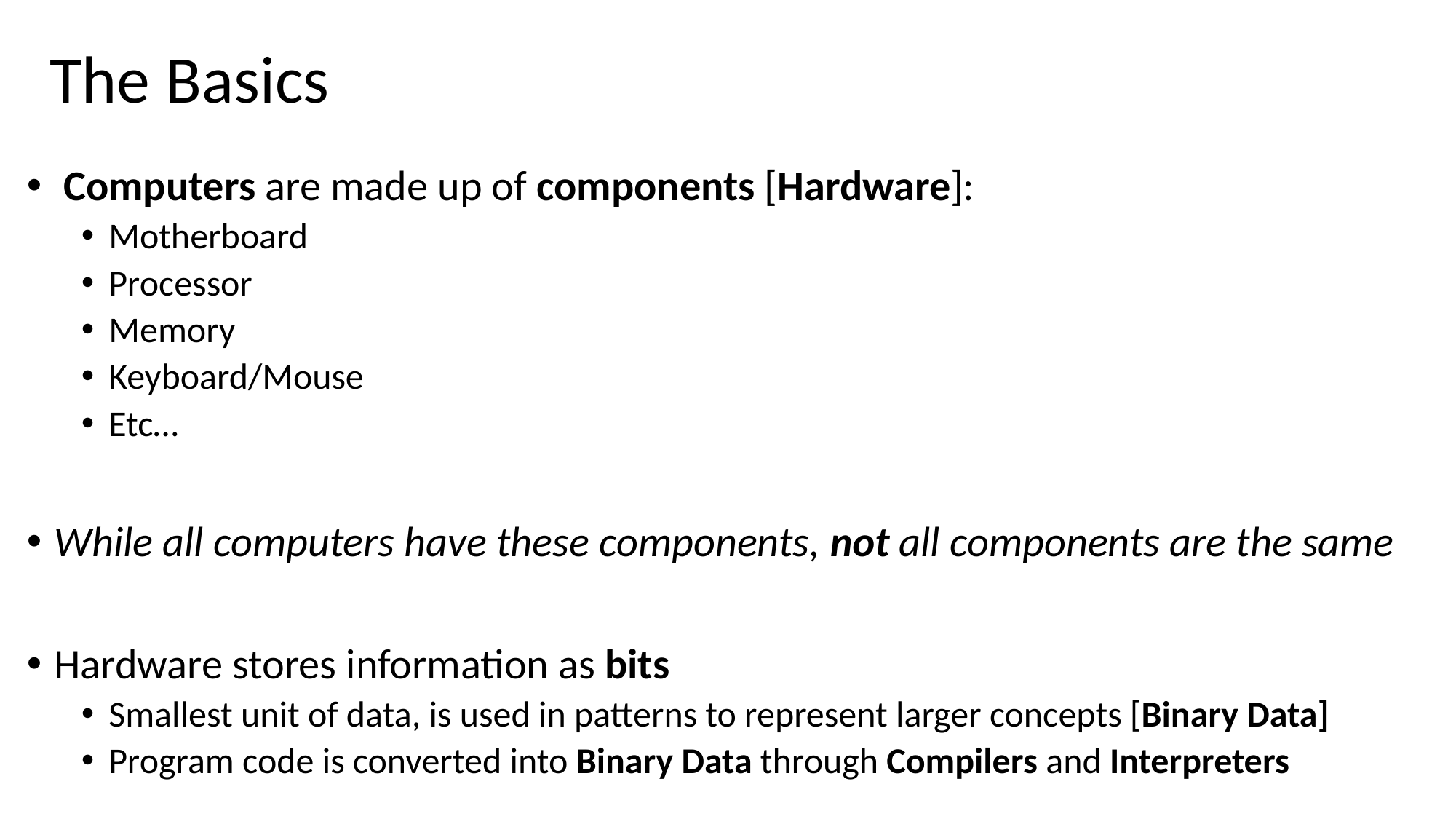

# The Basics
 Computers are made up of components [Hardware]:
Motherboard
Processor
Memory
Keyboard/Mouse
Etc…

While all computers have these components, not all components are the same

Hardware stores information as bits
Smallest unit of data, is used in patterns to represent larger concepts [Binary Data]
Program code is converted into Binary Data through Compilers and Interpreters